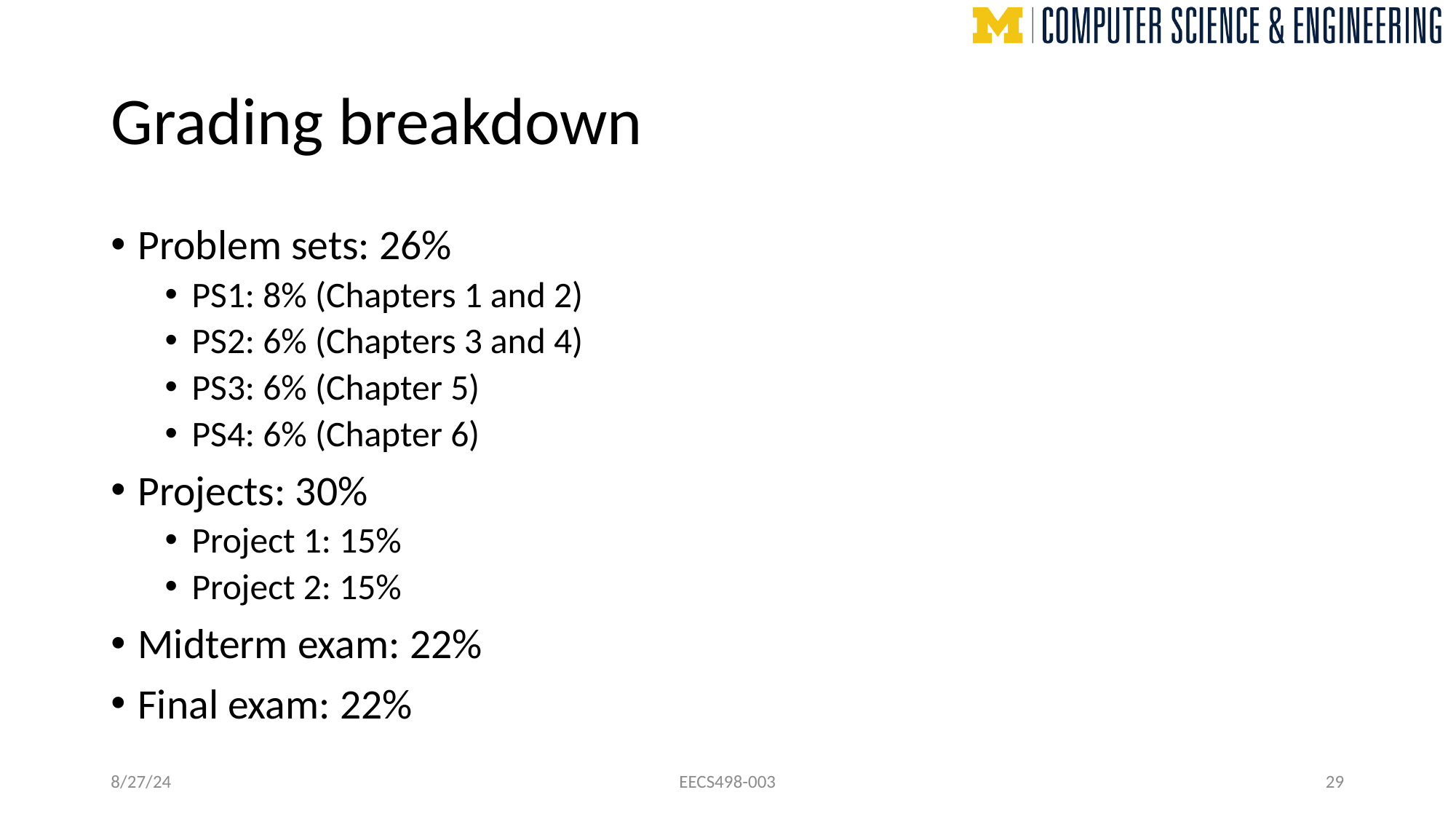

# Grading breakdown
Problem sets: 26%
PS1: 8% (Chapters 1 and 2)
PS2: 6% (Chapters 3 and 4)
PS3: 6% (Chapter 5)
PS4: 6% (Chapter 6)
Projects: 30%
Project 1: 15%
Project 2: 15%
Midterm exam: 22%
Final exam: 22%
8/27/24
EECS498-003
29